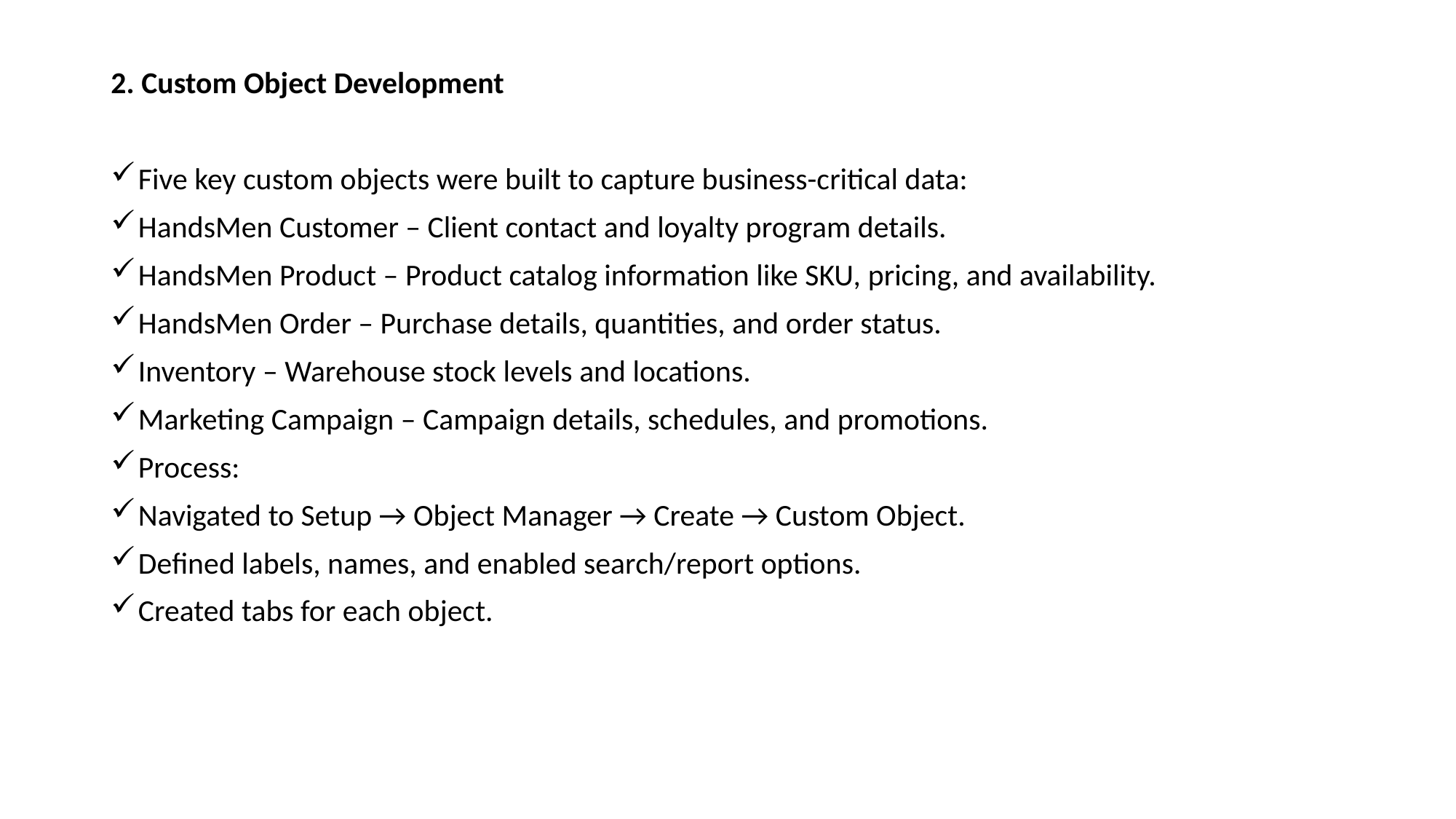

2. Custom Object Development

Five key custom objects were built to capture business-critical data:
HandsMen Customer – Client contact and loyalty program details.
HandsMen Product – Product catalog information like SKU, pricing, and availability.
HandsMen Order – Purchase details, quantities, and order status.
Inventory – Warehouse stock levels and locations.
Marketing Campaign – Campaign details, schedules, and promotions.
Process:
Navigated to Setup → Object Manager → Create → Custom Object.
Defined labels, names, and enabled search/report options.
Created tabs for each object.